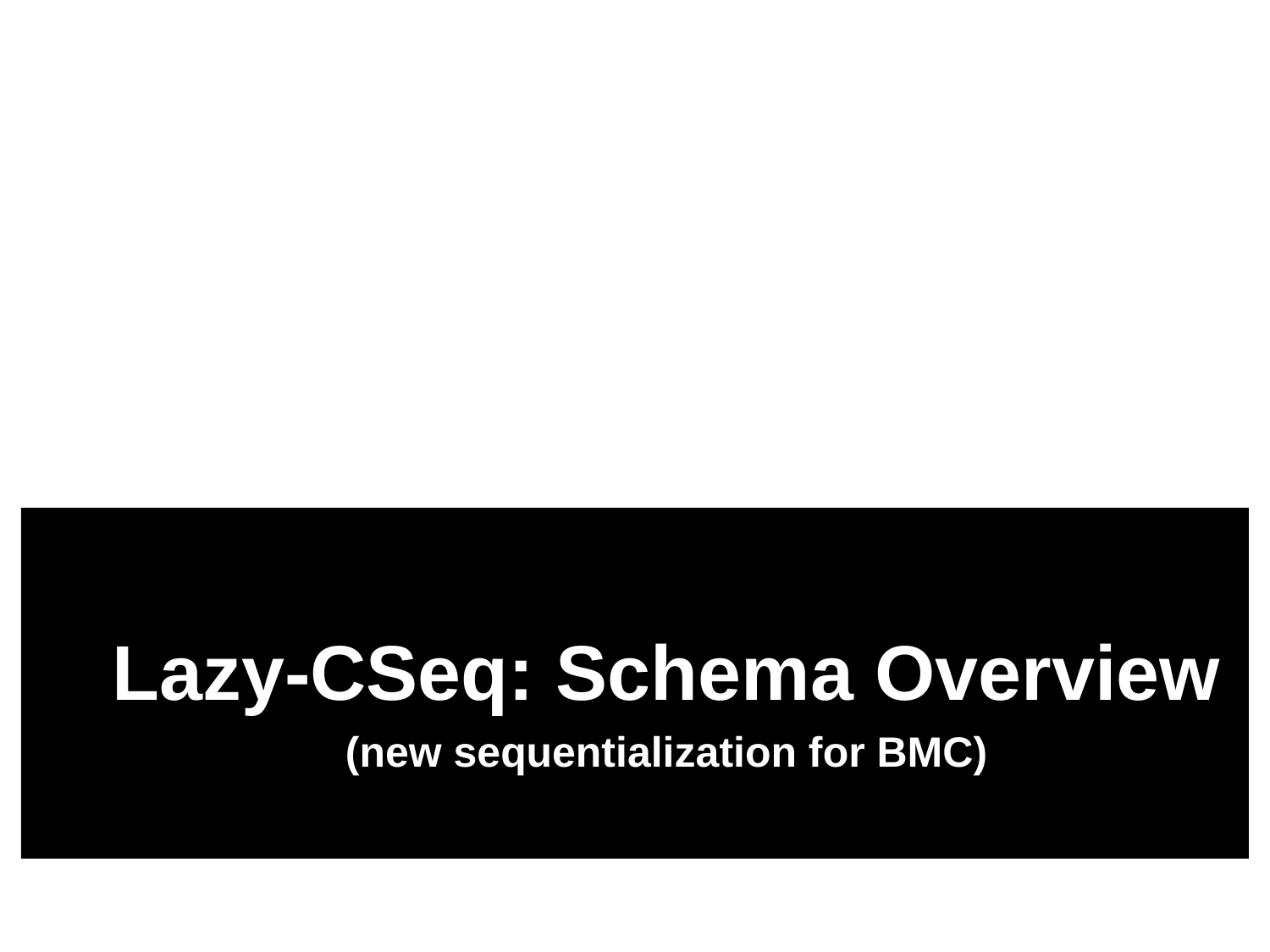

Lazy-CSeq: Schema Overview
(new sequentialization for BMC)